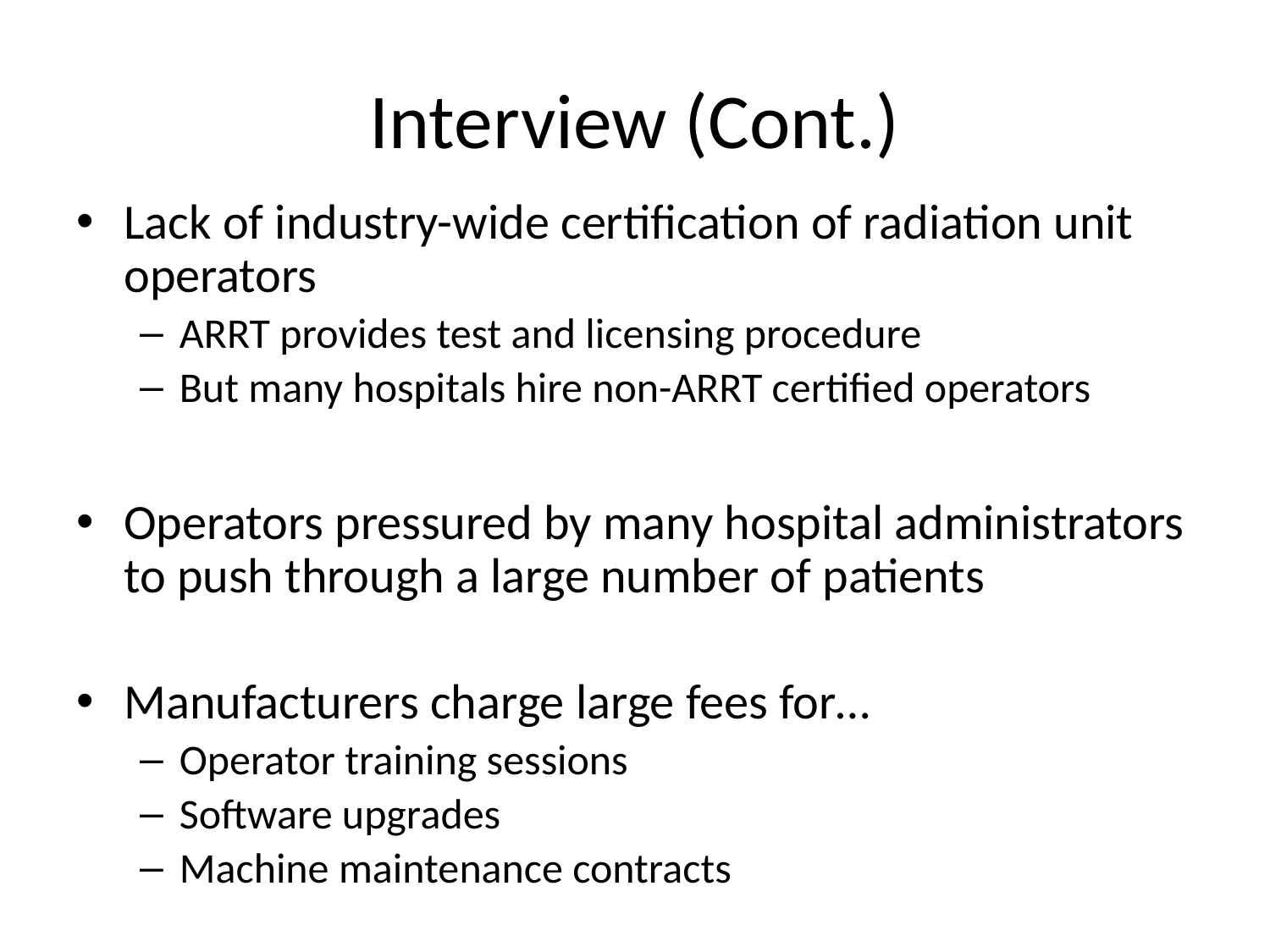

# Interview (Cont.)
Lack of industry-wide certification of radiation unit operators
ARRT provides test and licensing procedure
But many hospitals hire non-ARRT certified operators

Operators pressured by many hospital administrators to push through a large number of patients

Manufacturers charge large fees for…
Operator training sessions
Software upgrades
Machine maintenance contracts